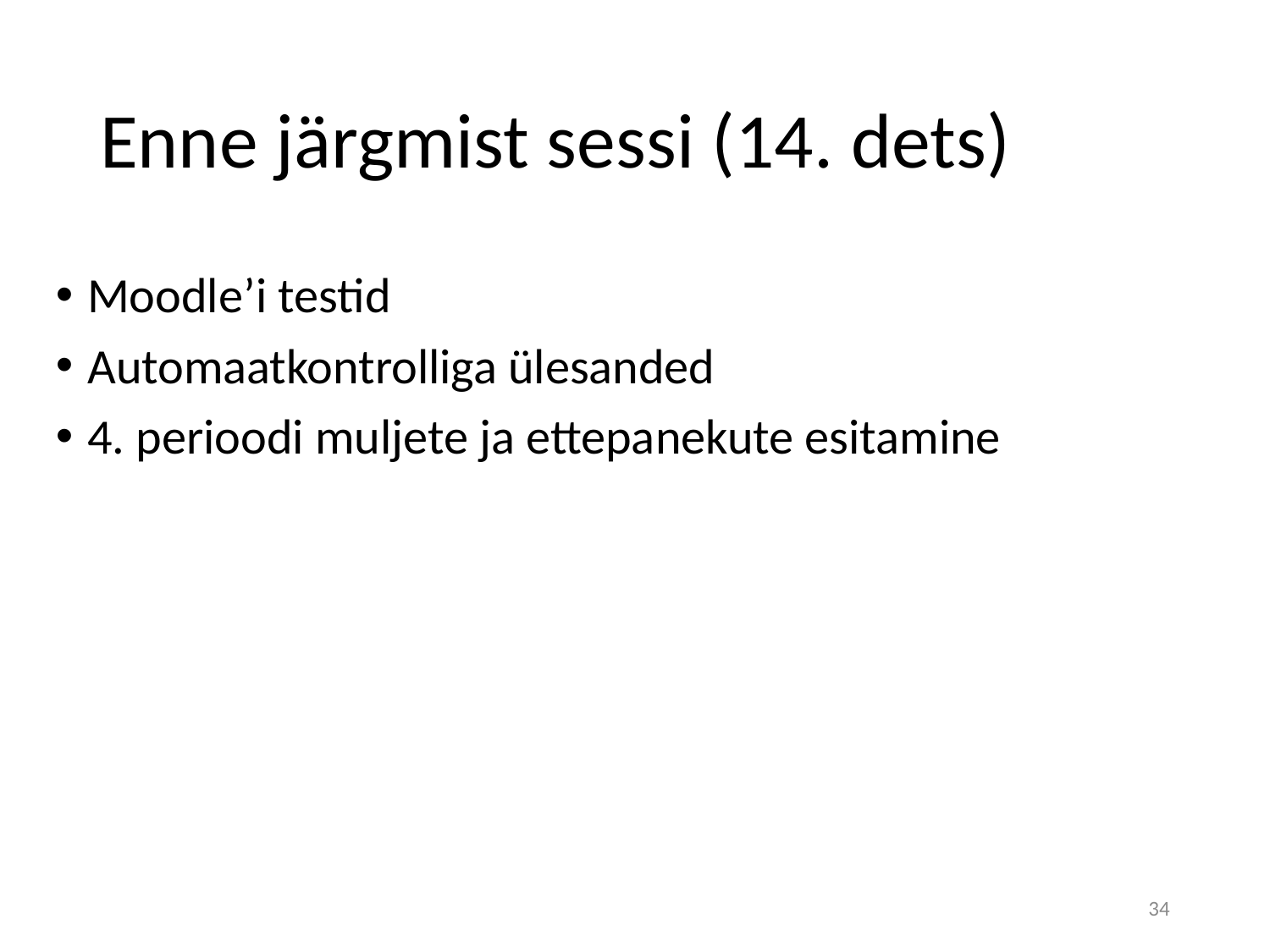

# Enne järgmist sessi (14. dets)
Moodle’i testid
Automaatkontrolliga ülesanded
4. perioodi muljete ja ettepanekute esitamine

34